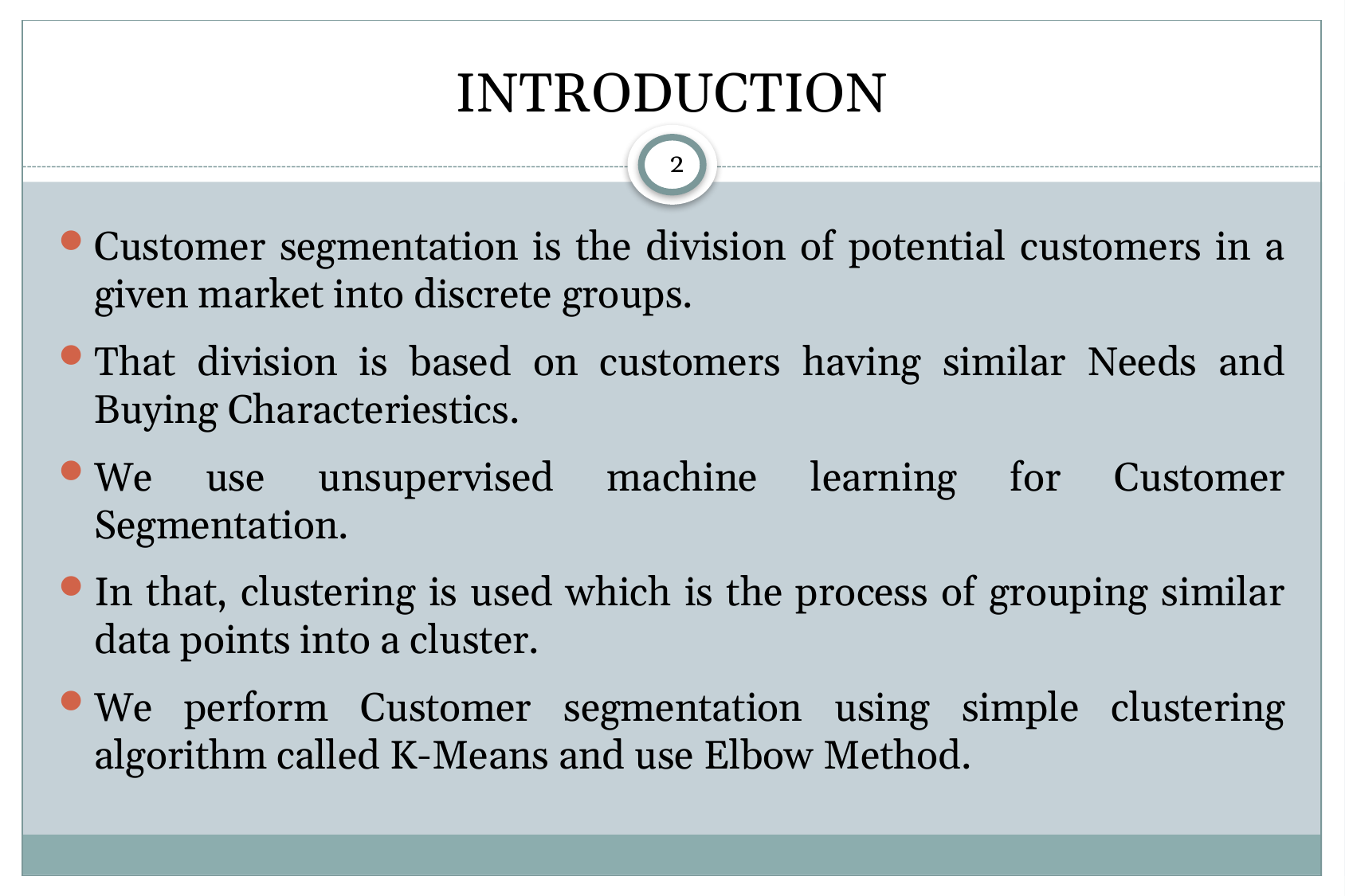

# INTRODUCTION
2
Customer segmentation is the division of potential customers in a given market into discrete groups.

That division is based on customers having similar Needs and Buying Characteriestics.

We use unsupervised machine learning for Customer Segmentation.

In that, clustering is used which is the process of grouping similar data points into a cluster.

We perform Customer segmentation using simple clustering algorithm called K-Means and use Elbow Method.